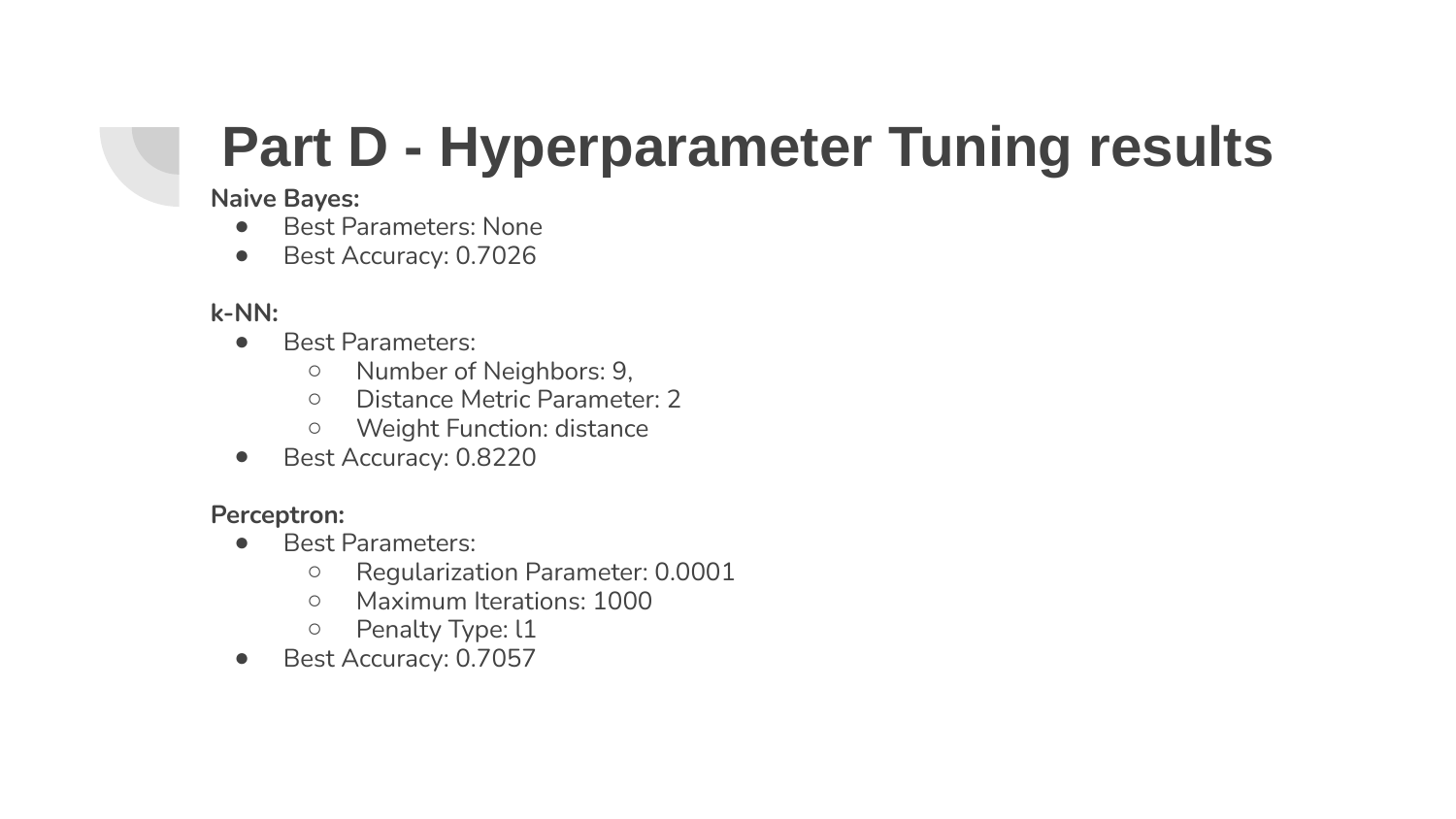

# Part D - Hyperparameter Tuning results
Naive Bayes:
Best Parameters: None
Best Accuracy: 0.7026

k-NN:
Best Parameters:
Number of Neighbors: 9,
Distance Metric Parameter: 2
Weight Function: distance
Best Accuracy: 0.8220

Perceptron:
Best Parameters:
Regularization Parameter: 0.0001
Maximum Iterations: 1000
Penalty Type: l1
Best Accuracy: 0.7057